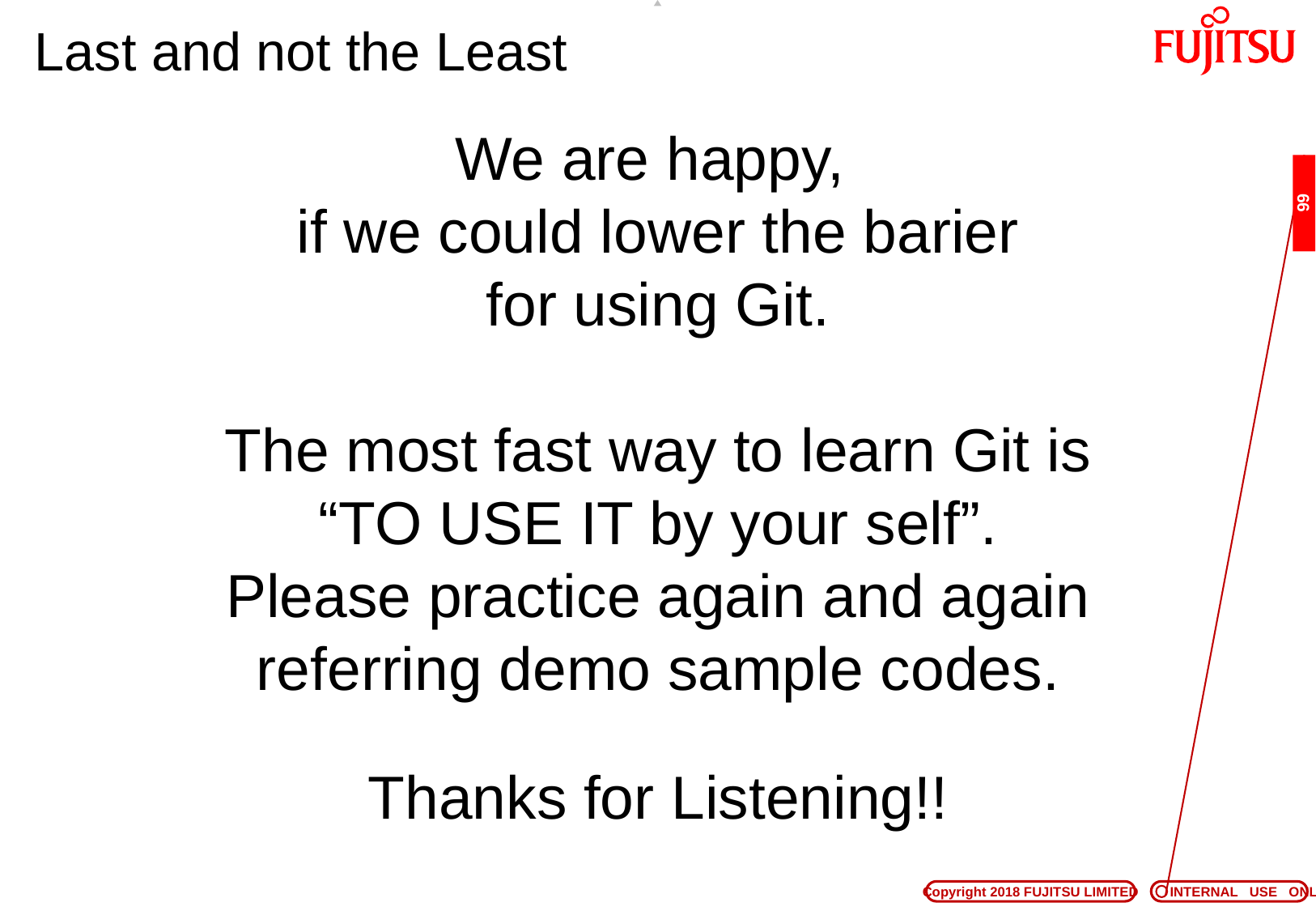

# Last and not the Least
We are happy,
if we could lower the barier
for using Git.

The most fast way to learn Git is
“TO USE IT by your self”.
Please practice again and again
referring demo sample codes.
66
Thanks for Listening!!